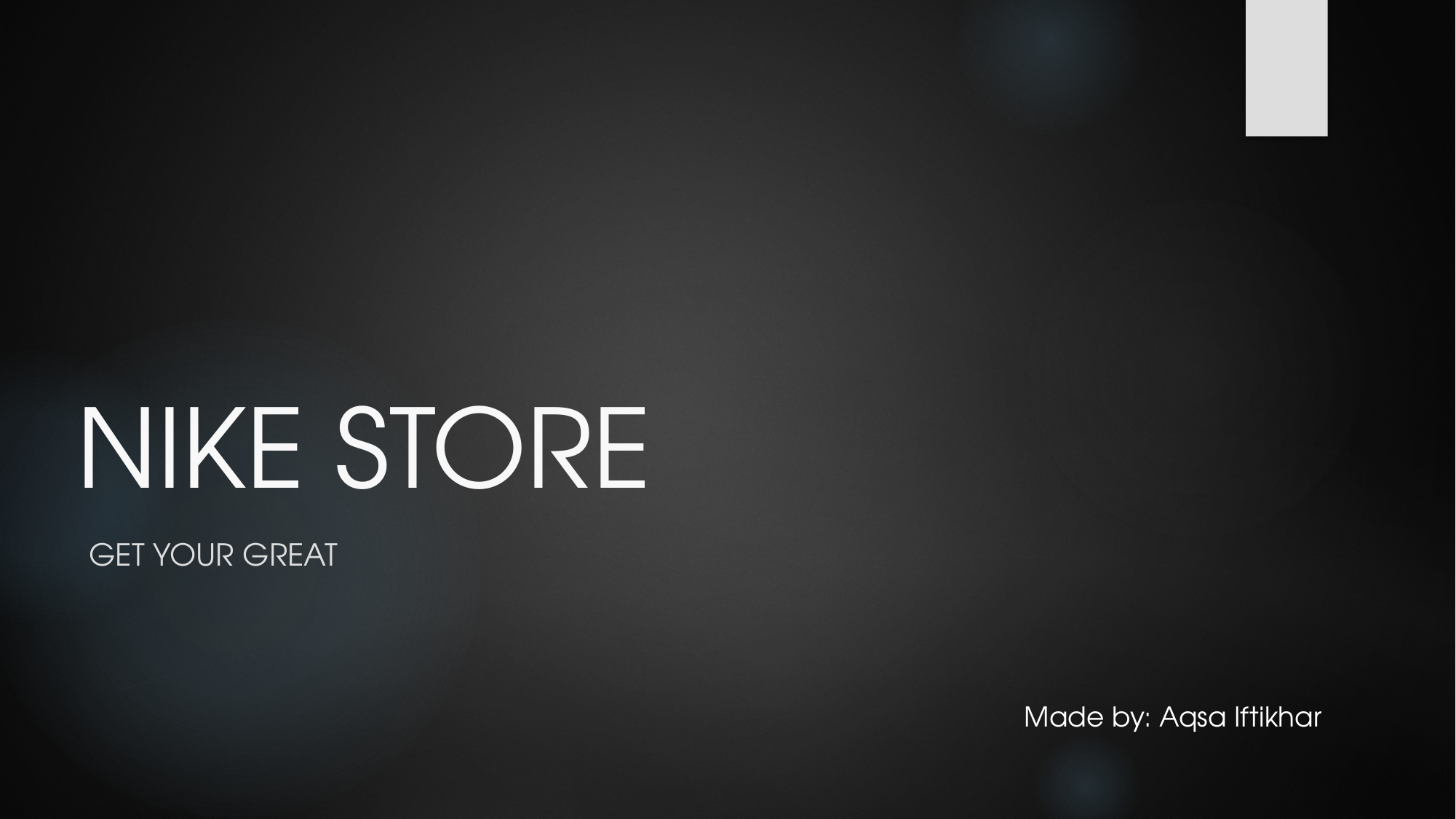

# NIKE STORE
GET YOUR GREAT
Made by: Aqsa Iftikhar